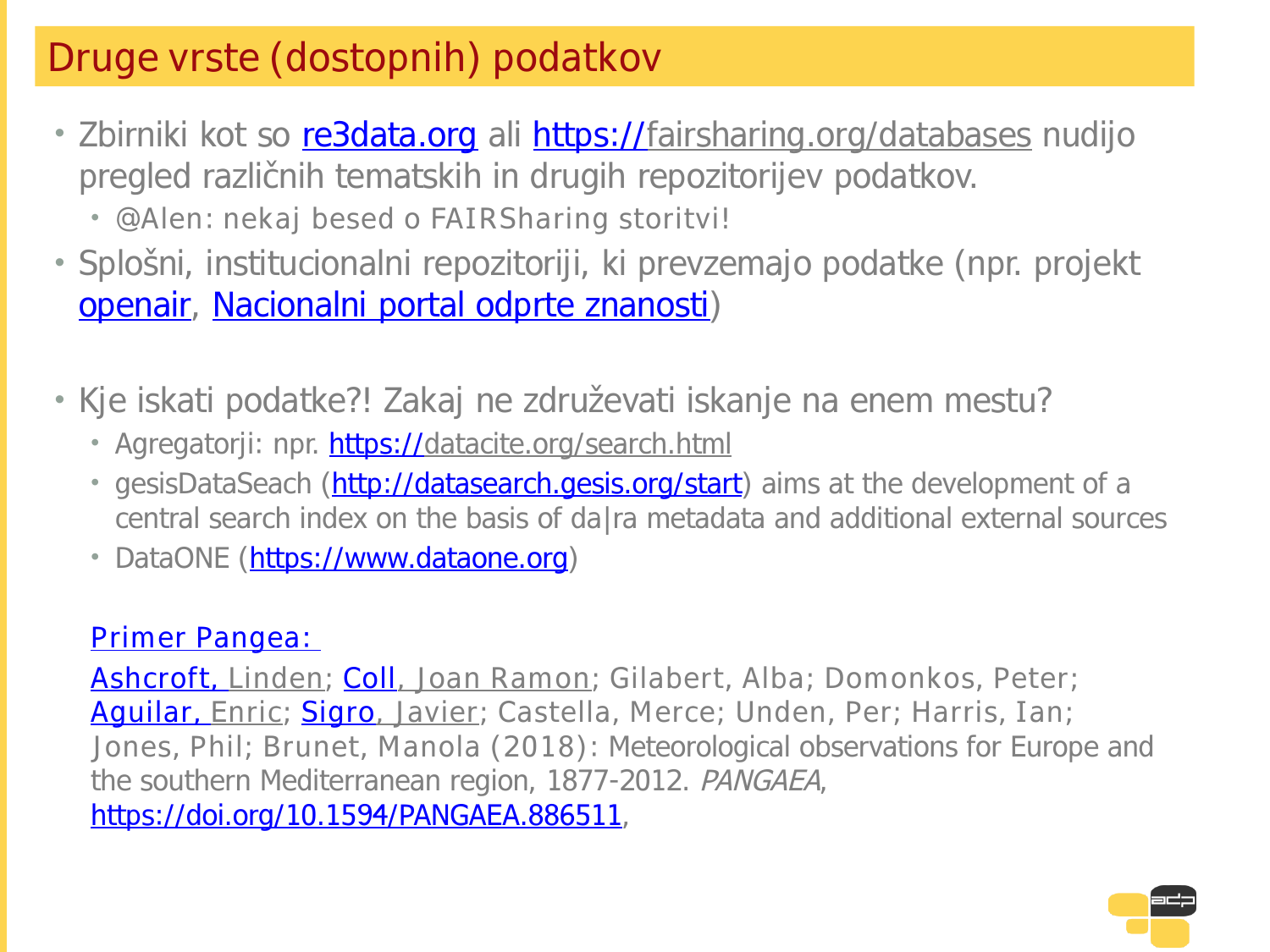

# Druge vrste (dostopnih) podatkov
Zbirniki kot so re3data.org ali https://fairsharing.org/databases nudijo pregled različnih tematskih in drugih repozitorijev podatkov.
@Alen: nekaj besed o FAIRSharing storitvi!
Splošni, institucionalni repozitoriji, ki prevzemajo podatke (npr. projekt openair, Nacionalni portal odprte znanosti)

Kje iskati podatke?! Zakaj ne združevati iskanje na enem mestu?
Agregatorji: npr. https://datacite.org/search.html
gesisDataSeach (http://datasearch.gesis.org/start) aims at the development of a central search index on the basis of da|ra metadata and additional external sources
DataONE (https://www.dataone.org)

Primer Pangea:
Ashcroft, Linden; Coll, Joan Ramon; Gilabert, Alba; Domonkos, Peter; Aguilar, Enric; Sigro, Javier; Castella, Merce; Unden, Per; Harris, Ian; Jones, Phil; Brunet, Manola (2018): Meteorological observations for Europe and the southern Mediterranean region, 1877-2012. PANGAEA, https://doi.org/10.1594/PANGAEA.886511,